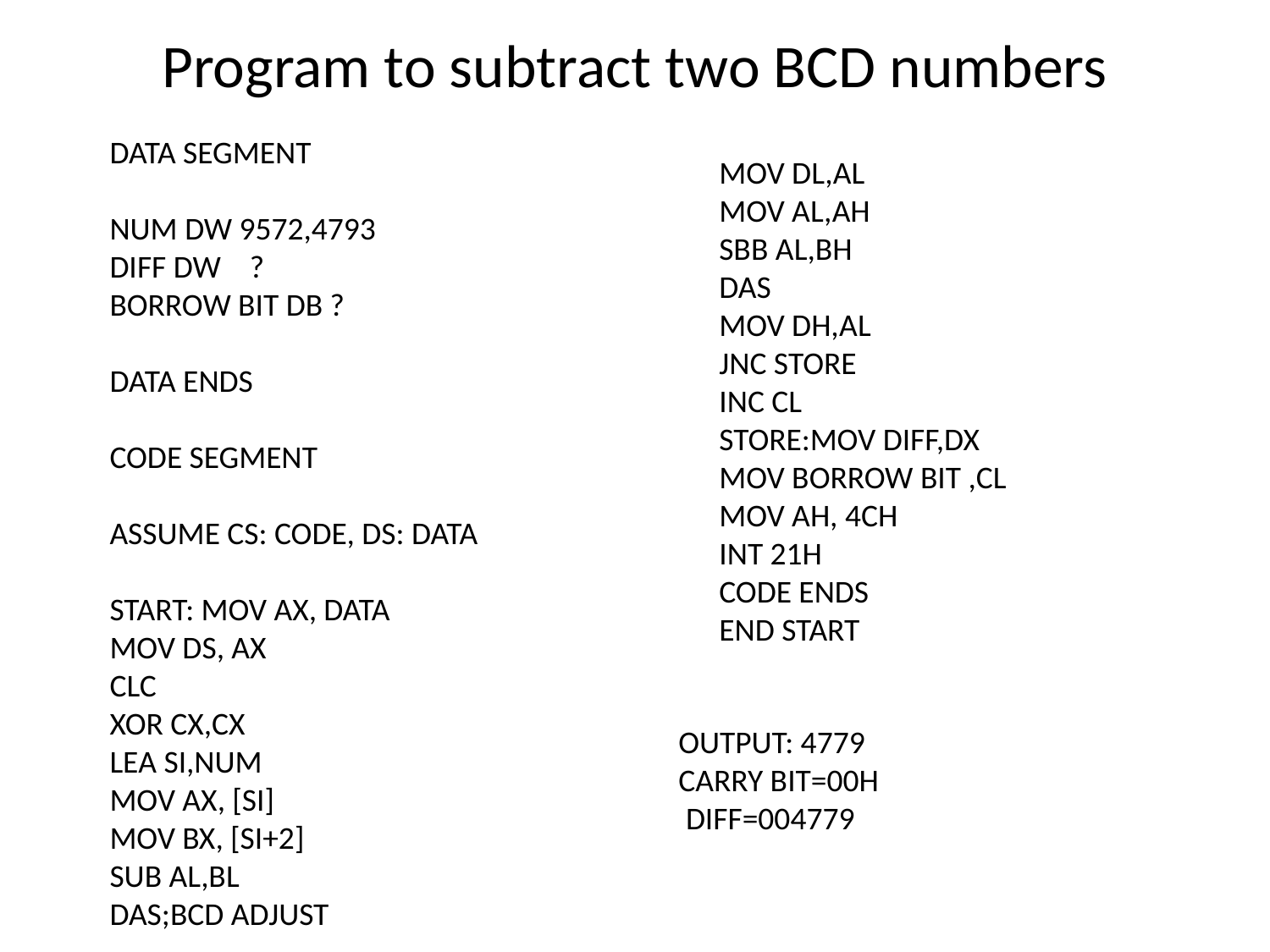

# Program to subtract two BCD numbers
DATA SEGMENT

NUM DW 9572,4793
DIFF DW    ?
BORROW BIT DB ?

DATA ENDS

CODE SEGMENT

ASSUME CS: CODE, DS: DATA

START: MOV AX, DATA
MOV DS, AX
CLC
XOR CX,CX
LEA SI,NUM
MOV AX, [SI]
MOV BX, [SI+2]
SUB AL,BL
DAS;BCD ADJUST

MOV DL,AL
MOV AL,AH
SBB AL,BH
DAS
MOV DH,AL
JNC STORE
INC CL
STORE:MOV DIFF,DX
MOV BORROW BIT ,CL
MOV AH, 4CH
INT 21H
CODE ENDS
END START
OUTPUT: 4779
CARRY BIT=00H
 DIFF=004779